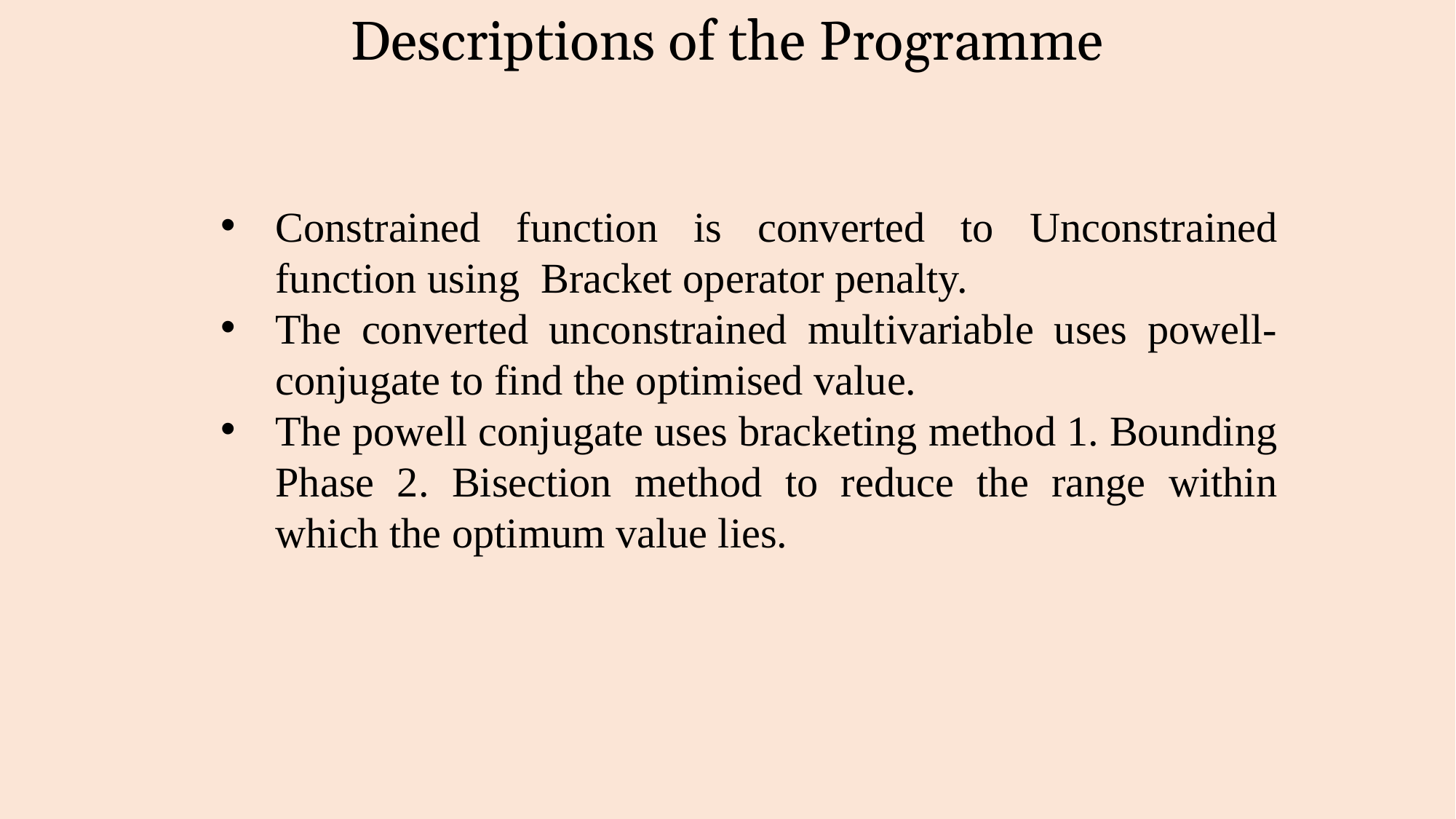

Descriptions of the Programme
Constrained function is converted to Unconstrained function using  Bracket operator penalty.
The converted unconstrained multivariable uses powell- conjugate to find the optimised value.
The powell conjugate uses bracketing method 1. Bounding Phase 2. Bisection method to reduce the range within which the optimum value lies.